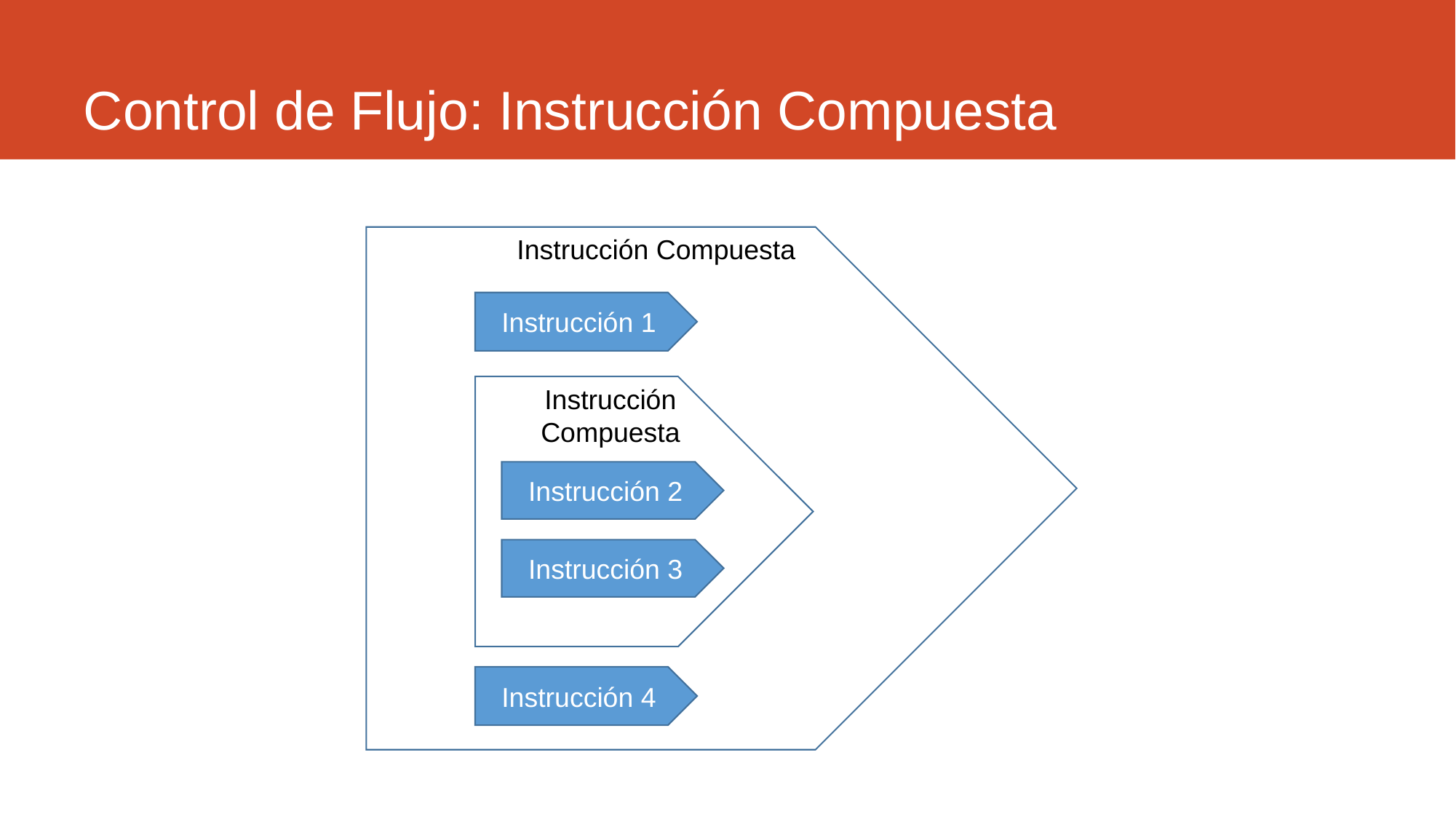

# Control de Flujo: Instrucción Compuesta
Instrucción Compuesta
Instrucción 1
Instrucción Compuesta
Instrucción 2
Instrucción 3
Instrucción 4